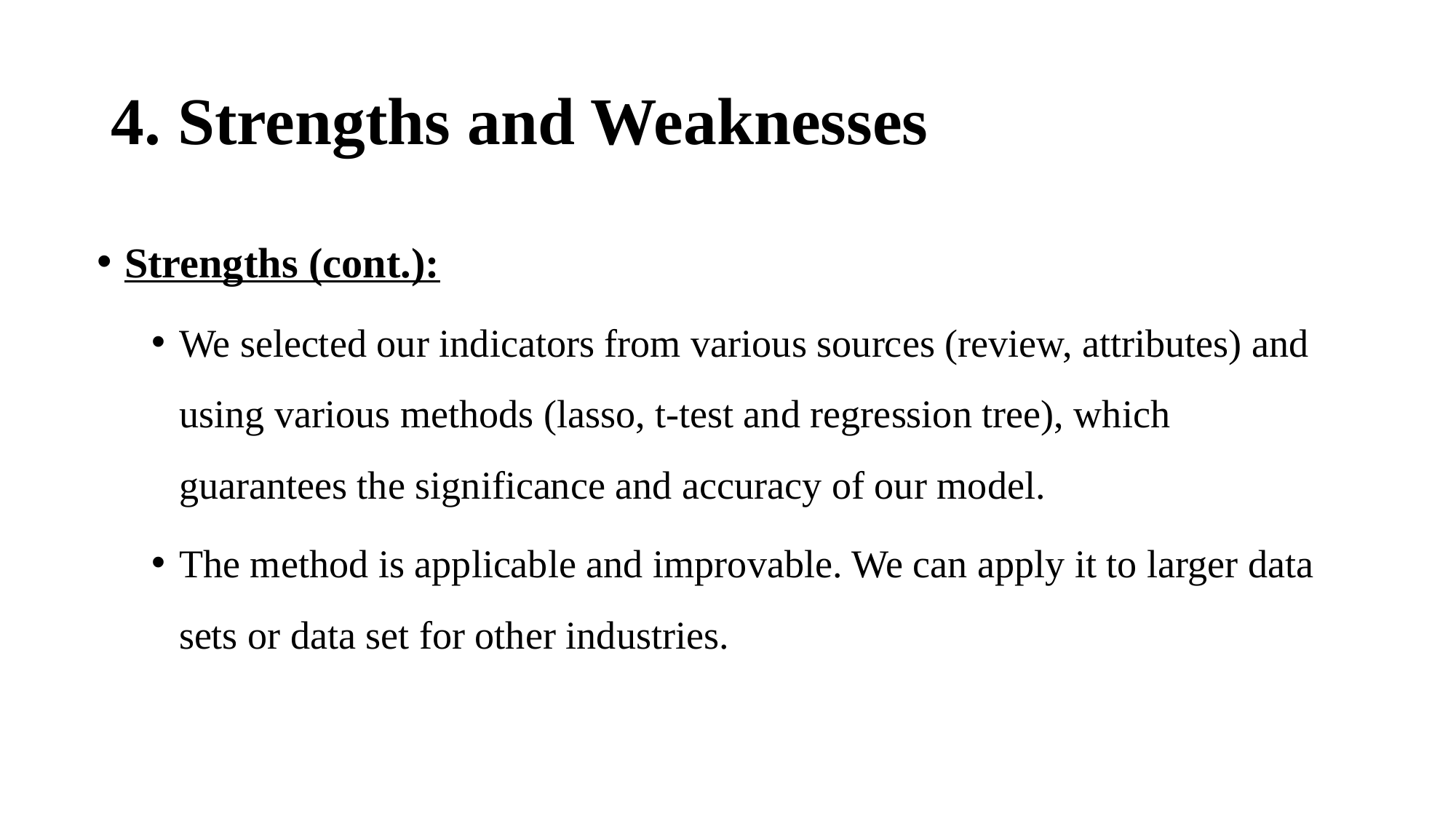

# 4. Strengths and Weaknesses
Strengths (cont.):
We selected our indicators from various sources (review, attributes) and using various methods (lasso, t-test and regression tree), which guarantees the significance and accuracy of our model.
The method is applicable and improvable. We can apply it to larger data sets or data set for other industries.